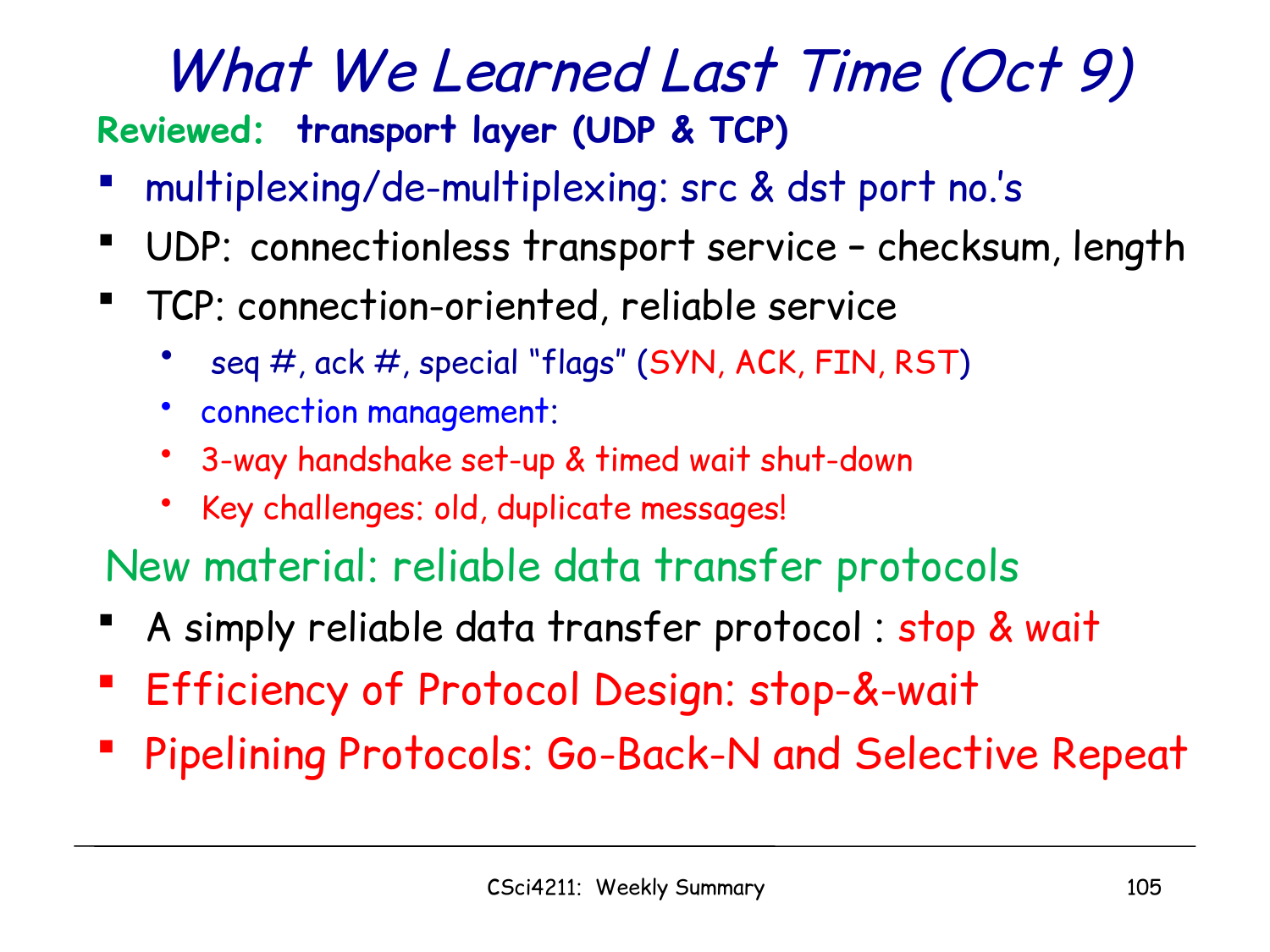

# What We Learned Last Time (Oct 9)
Reviewed:  transport layer (UDP & TCP)
multiplexing/de-multiplexing: src & dst port no.’s
UDP: connectionless transport service – checksum, length
TCP: connection-oriented, reliable service
 seq #, ack #, special “flags” (SYN, ACK, FIN, RST)
connection management:
3-way handshake set-up & timed wait shut-down
Key challenges: old, duplicate messages!
New material: reliable data transfer protocols
A simply reliable data transfer protocol : stop & wait
Efficiency of Protocol Design: stop-&-wait
Pipelining Protocols: Go-Back-N and Selective Repeat

CSci4211:  Weekly Summary
105